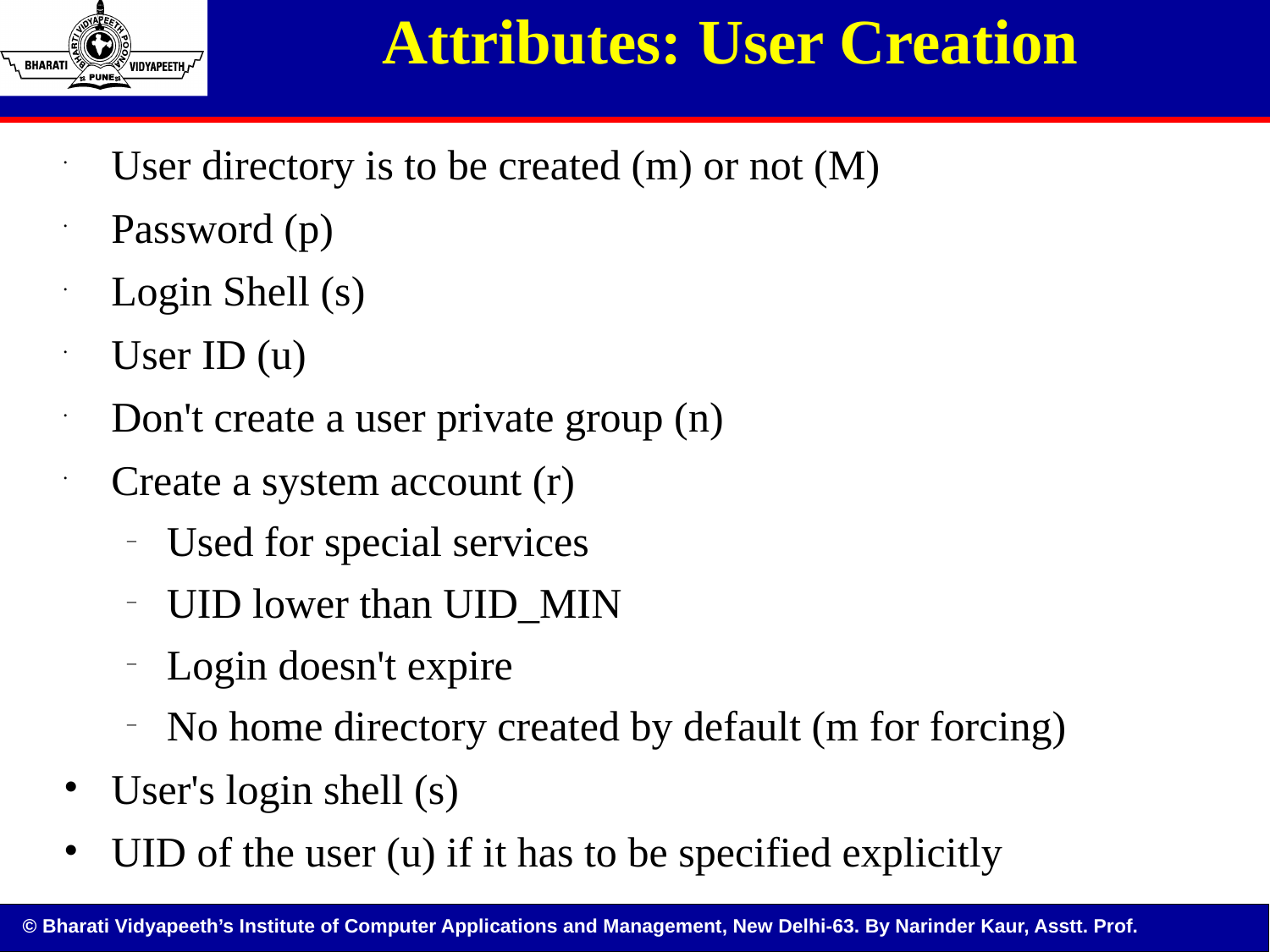

# Attributes: User Creation
User directory is to be created (m) or not (M)
Password (p)
Login Shell (s)
User ID (u)
Don't create a user private group (n)
Create a system account (r)
Used for special services
UID lower than UID_MIN
Login doesn't expire
No home directory created by default (m for forcing)
User's login shell (s)
UID of the user (u) if it has to be specified explicitly